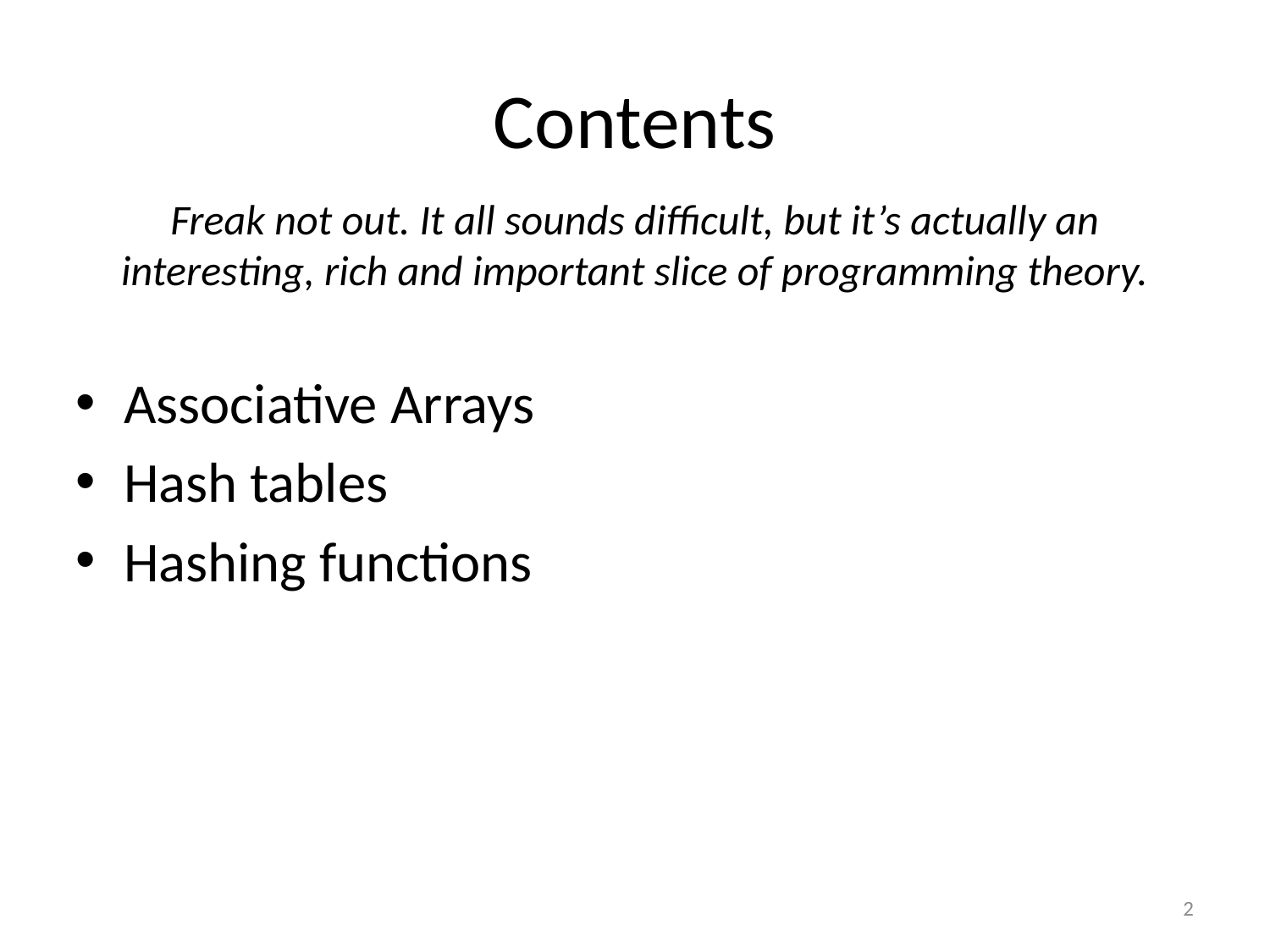

# Contents
Freak not out. It all sounds difficult, but it’s actually an interesting, rich and important slice of programming theory.

Associative Arrays
Hash tables
Hashing functions

2